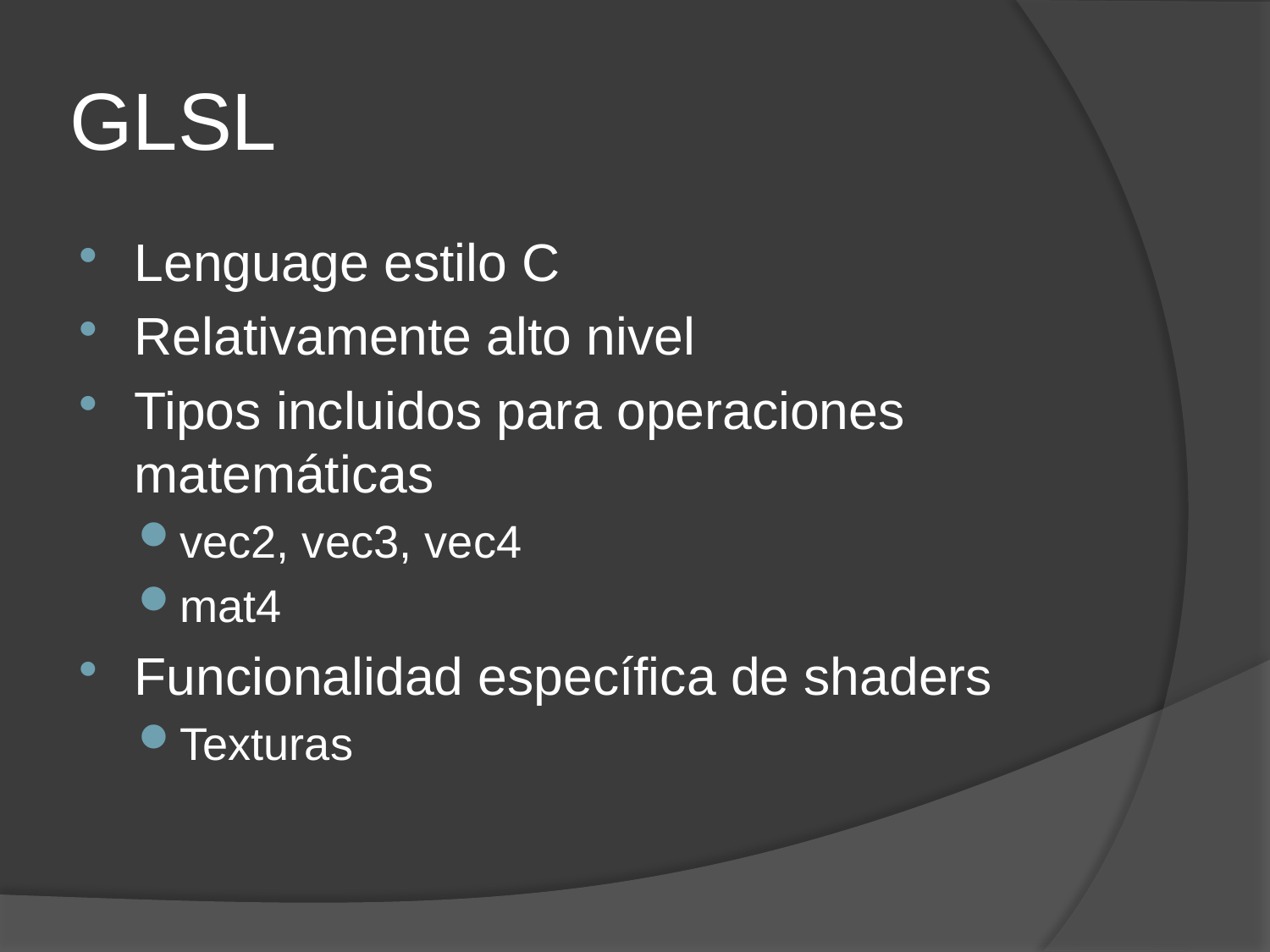

# GLSL
Lenguage estilo C
Relativamente alto nivel
Tipos incluidos para operaciones matemáticas
vec2, vec3, vec4
mat4
Funcionalidad específica de shaders
Texturas